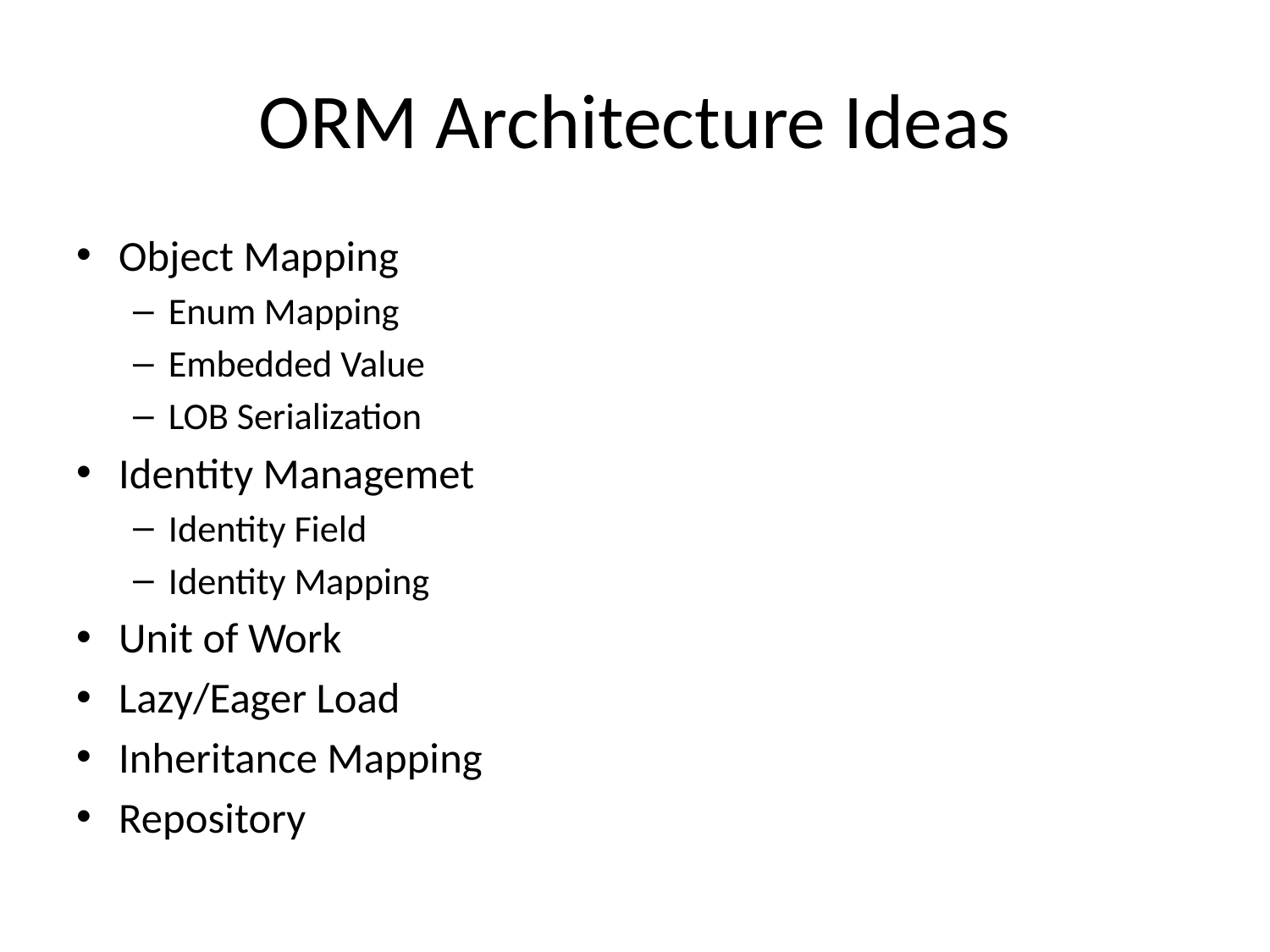

# ORM Architecture Ideas
Object Mapping
Enum Mapping
Embedded Value
LOB Serialization
Identity Managemet
Identity Field
Identity Mapping
Unit of Work
Lazy/Eager Load
Inheritance Mapping
Repository